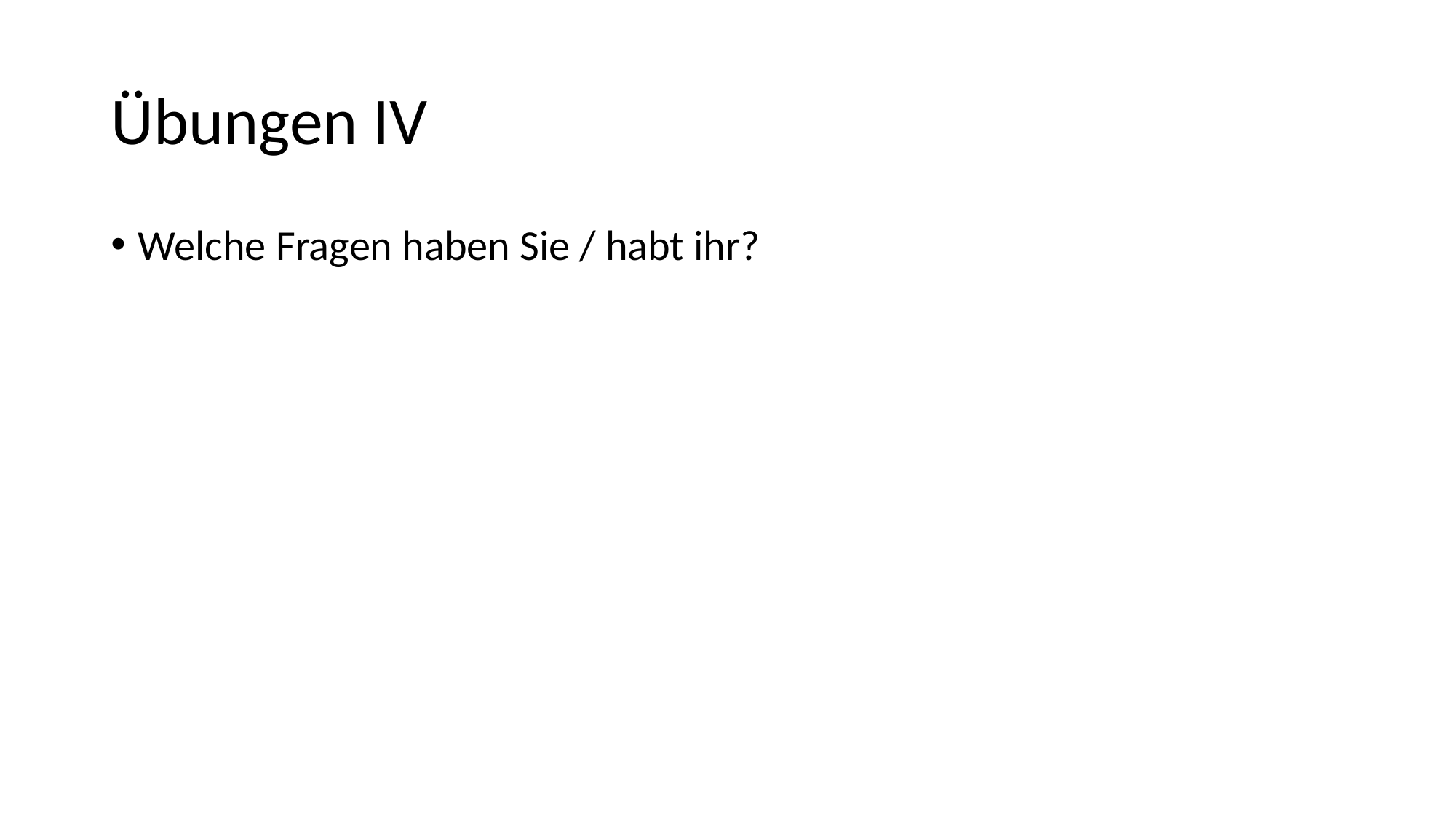

# Übungen IV
Welche Fragen haben Sie / habt ihr?